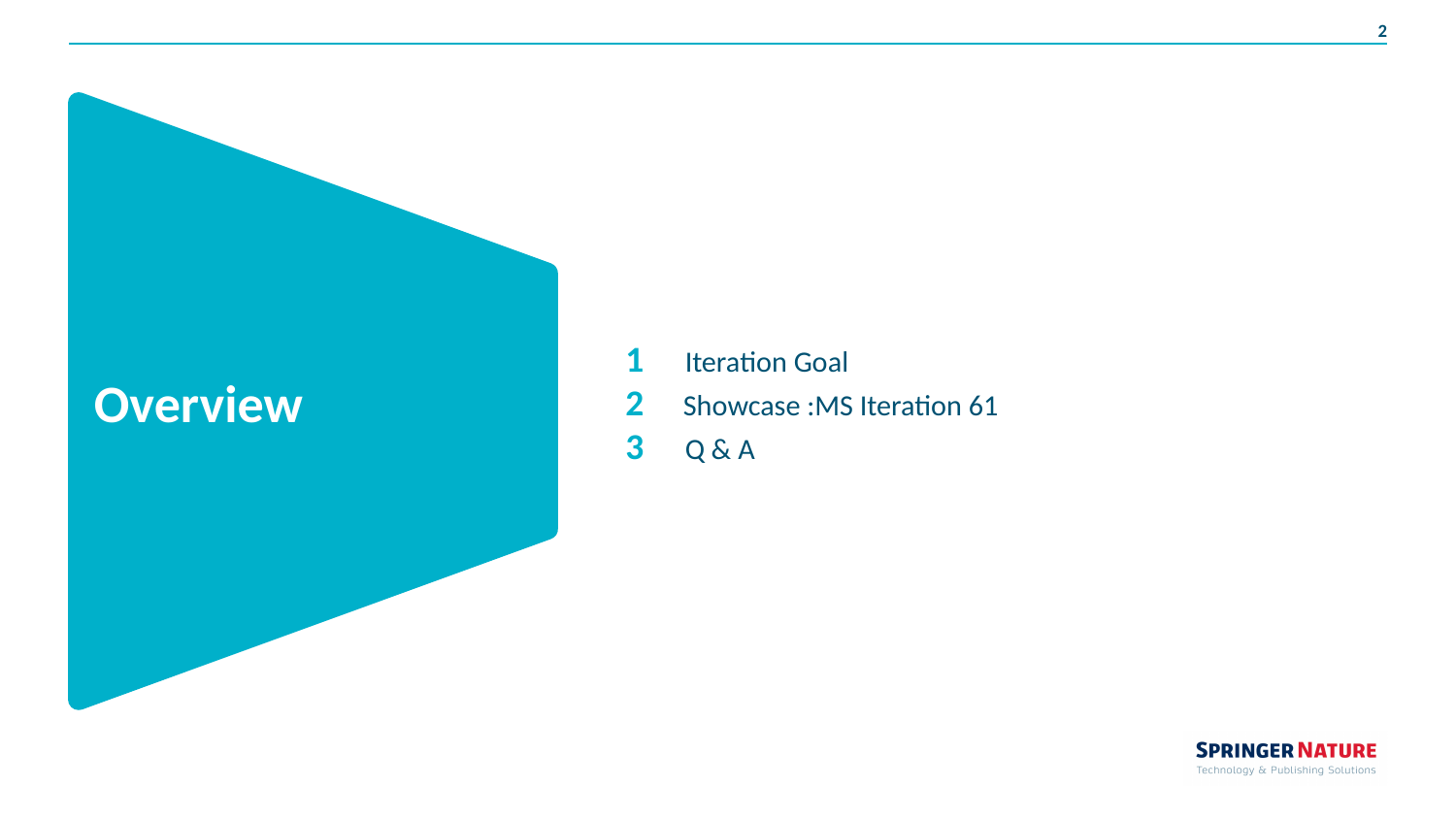

1     Iteration Goal
2      Showcase :MS Iteration 61
3     Q & A
Overview